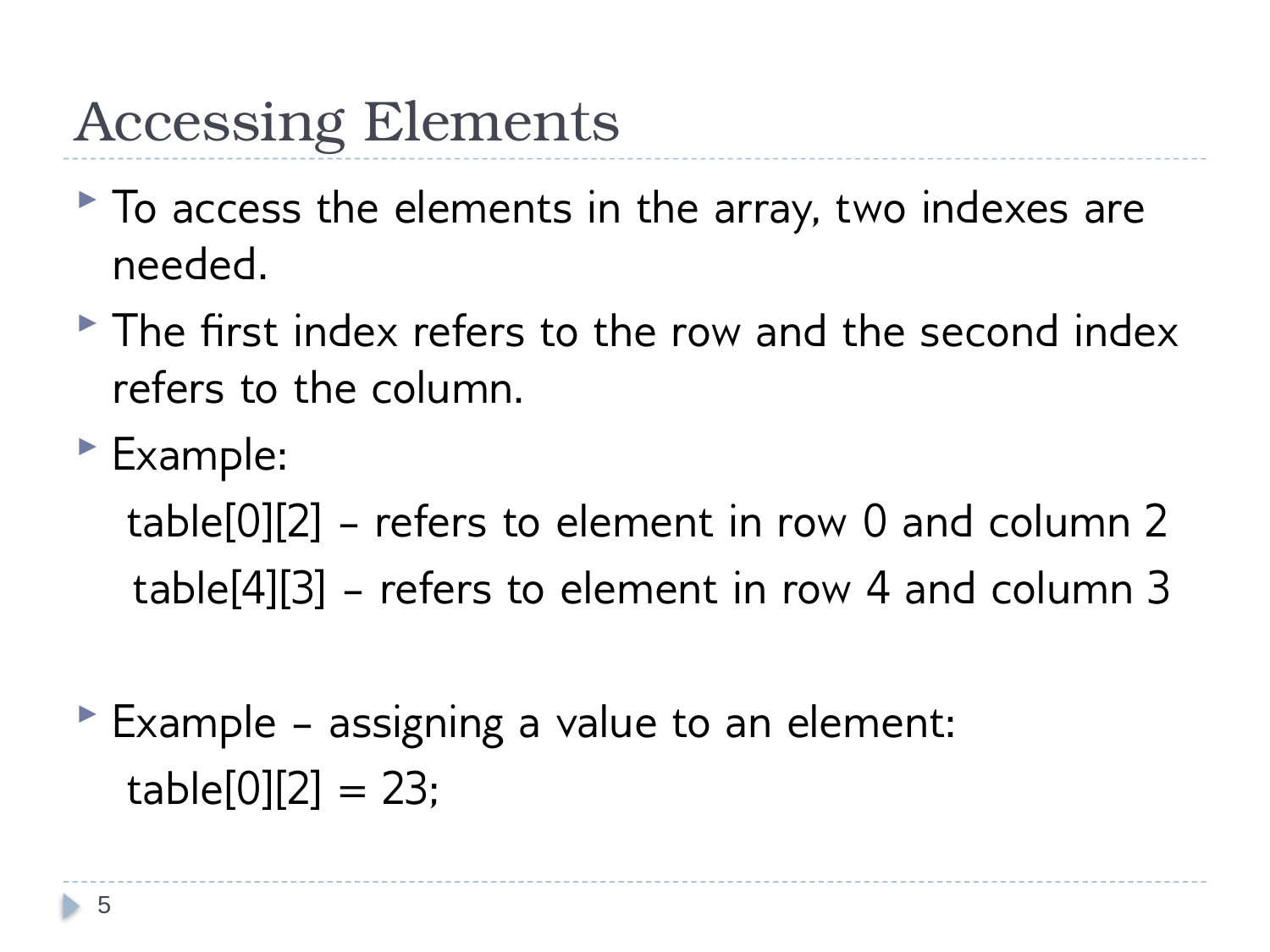

# Accessing Elements
To access the elements in the array, two indexes are needed.
The first index refers to the row and the second index refers to the column.
Example:
	 table[0][2] – refers to element in row 0 and column 2
    table[4][3] – refers to element in row 4 and column 3

Example – assigning a value to an element:
	 table[0][2] = 23;

5